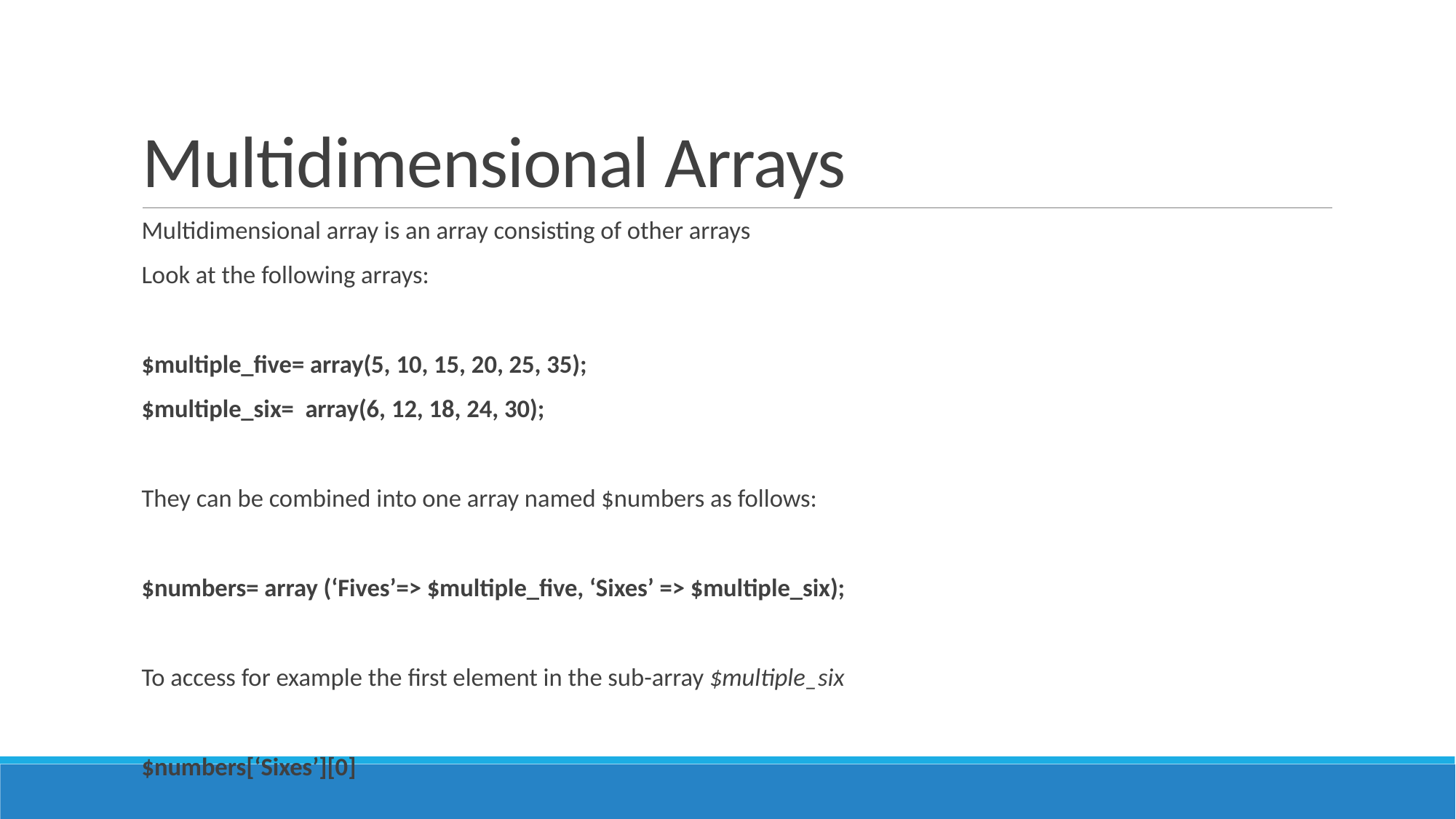

# Multidimensional Arrays
Multidimensional array is an array consisting of other arrays
Look at the following arrays:

	$multiple_five= array(5, 10, 15, 20, 25, 35);
	$multiple_six=  array(6, 12, 18, 24, 30);

They can be combined into one array named $numbers as follows:

	$numbers= array (‘Fives’=> $multiple_five, ‘Sixes’ => $multiple_six);

To access for example the first element in the sub-array $multiple_six

	$numbers[‘Sixes’][0]